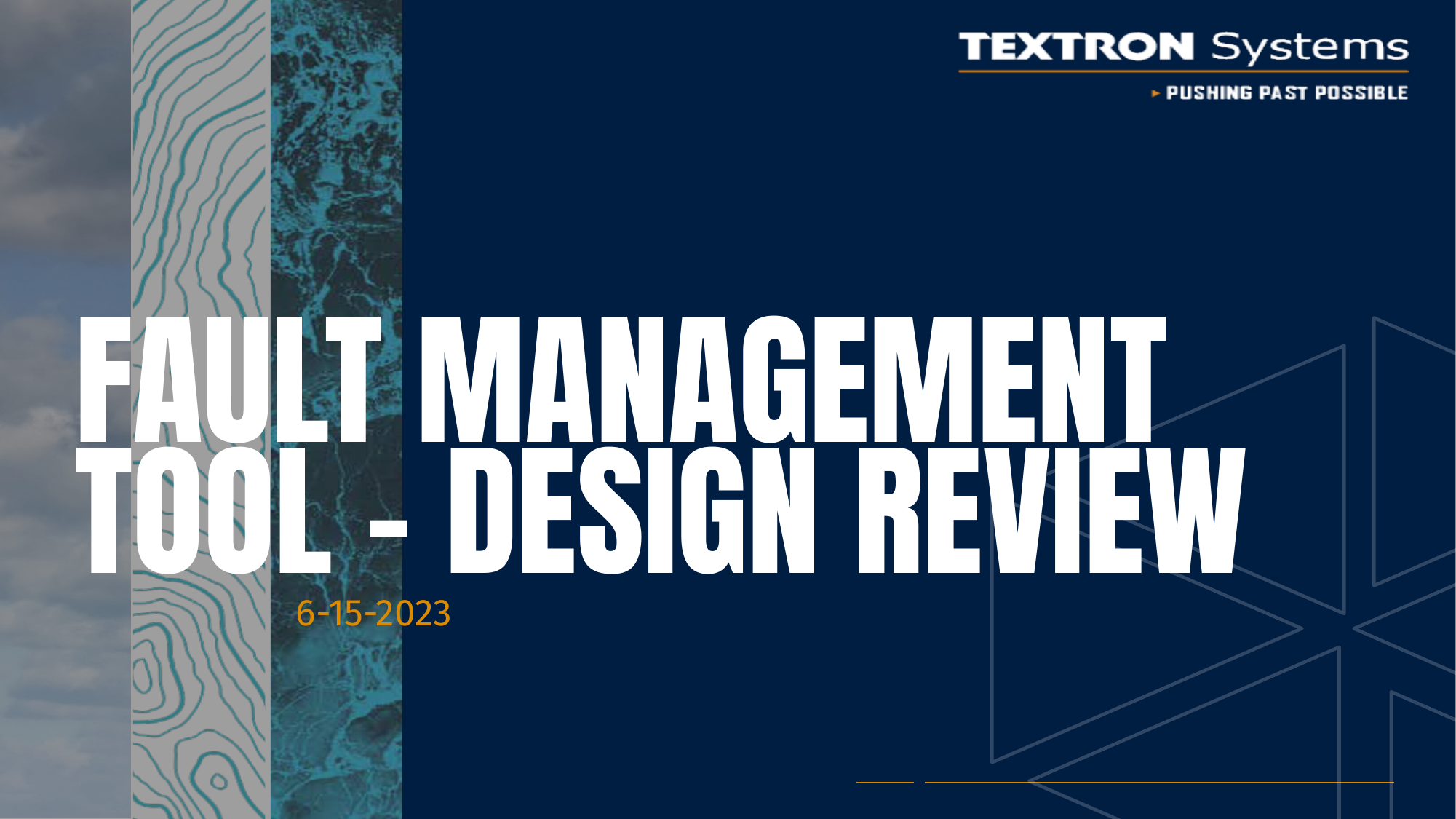

# Fault management tool – design review
6-15-2023